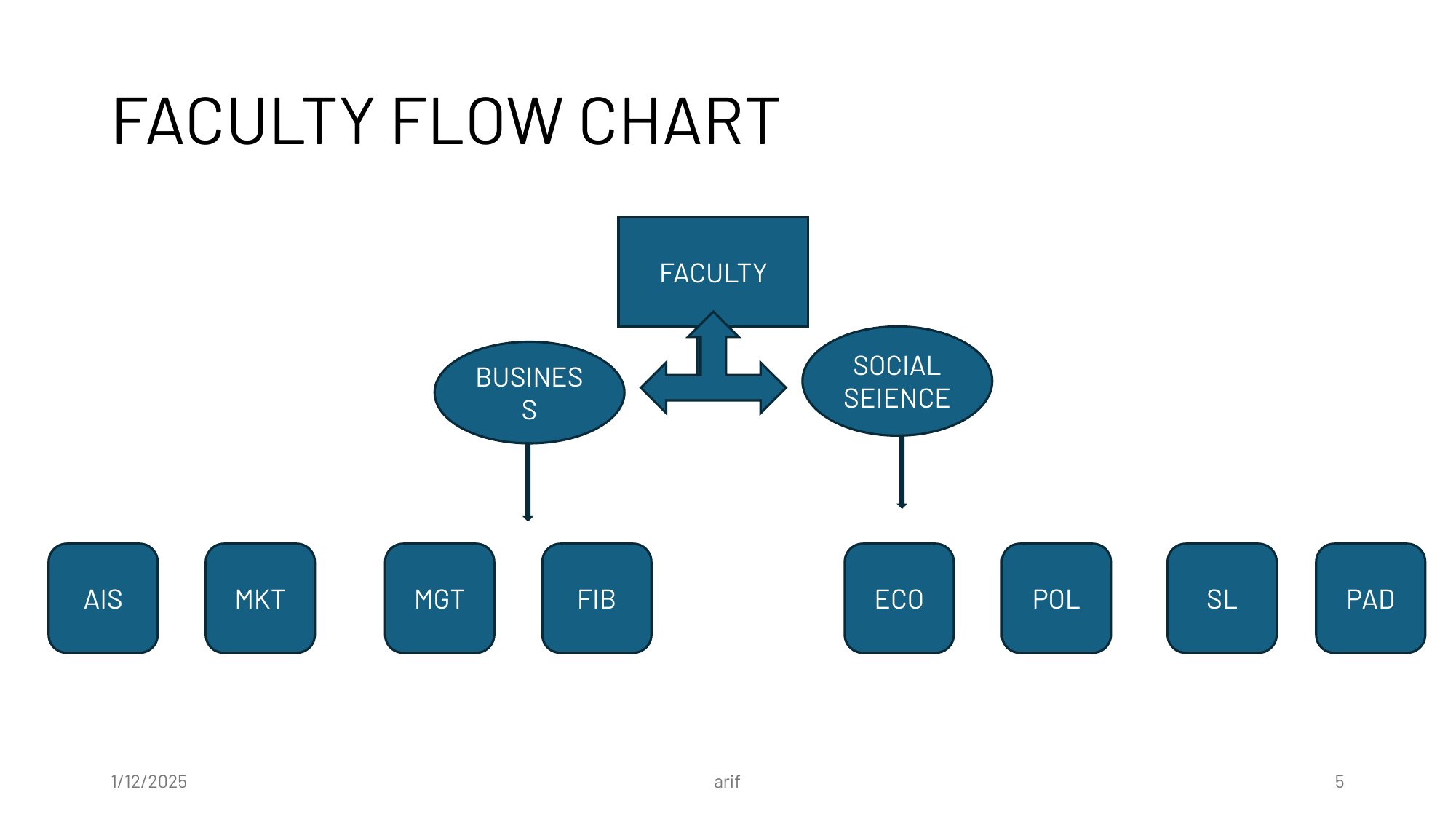

# FACULTY FLOW CHART
FACULTY

SOCIAL SEIENCE

BUSINESS

AIS
MKT
MGT
FIB
POL
SL
PAD
ECO
1/12/2025
arif
5